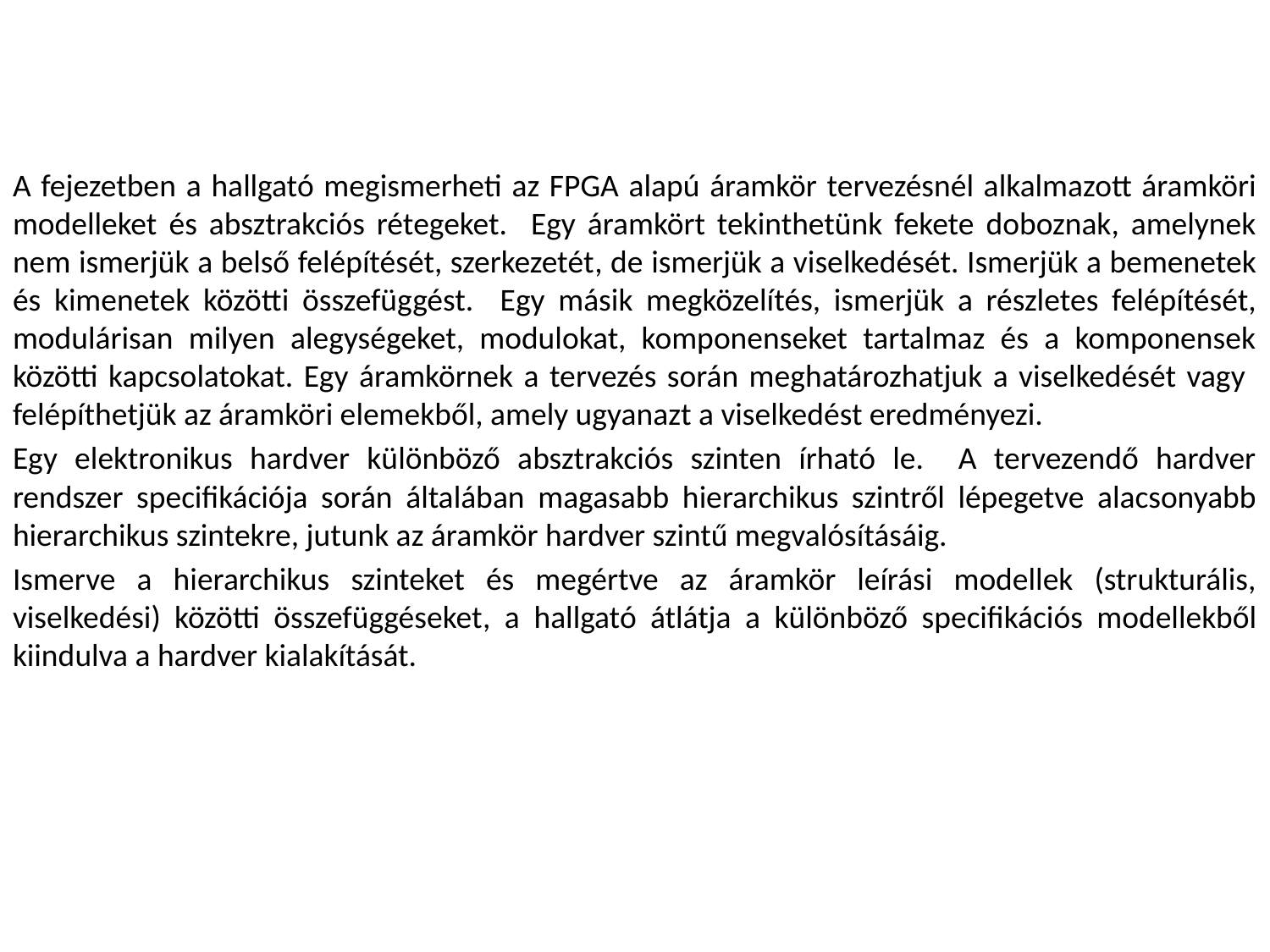

#
A fejezetben a hallgató megismerheti az FPGA alapú áramkör tervezésnél alkalmazott áramköri modelleket és absztrakciós rétegeket.  Egy áramkört tekinthetünk fekete doboznak, amelynek nem ismerjük a belső felépítését, szerkezetét, de ismerjük a viselkedését. Ismerjük a bemenetek és kimenetek közötti összefüggést.  Egy másik megközelítés, ismerjük a részletes felépítését, modulárisan milyen alegységeket, modulokat, komponenseket tartalmaz és a komponensek közötti kapcsolatokat. Egy áramkörnek a tervezés során meghatározhatjuk a viselkedését vagy  felépíthetjük az áramköri elemekből, amely ugyanazt a viselkedést eredményezi.
Egy elektronikus hardver különböző absztrakciós szinten írható le.  A tervezendő hardver rendszer specifikációja során általában magasabb hierarchikus szintről lépegetve alacsonyabb hierarchikus szintekre, jutunk az áramkör hardver szintű megvalósításáig.
Ismerve a hierarchikus szinteket és megértve az áramkör leírási modellek (strukturális, viselkedési) közötti összefüggéseket, a hallgató átlátja a különböző specifikációs modellekből kiindulva a hardver kialakítását.